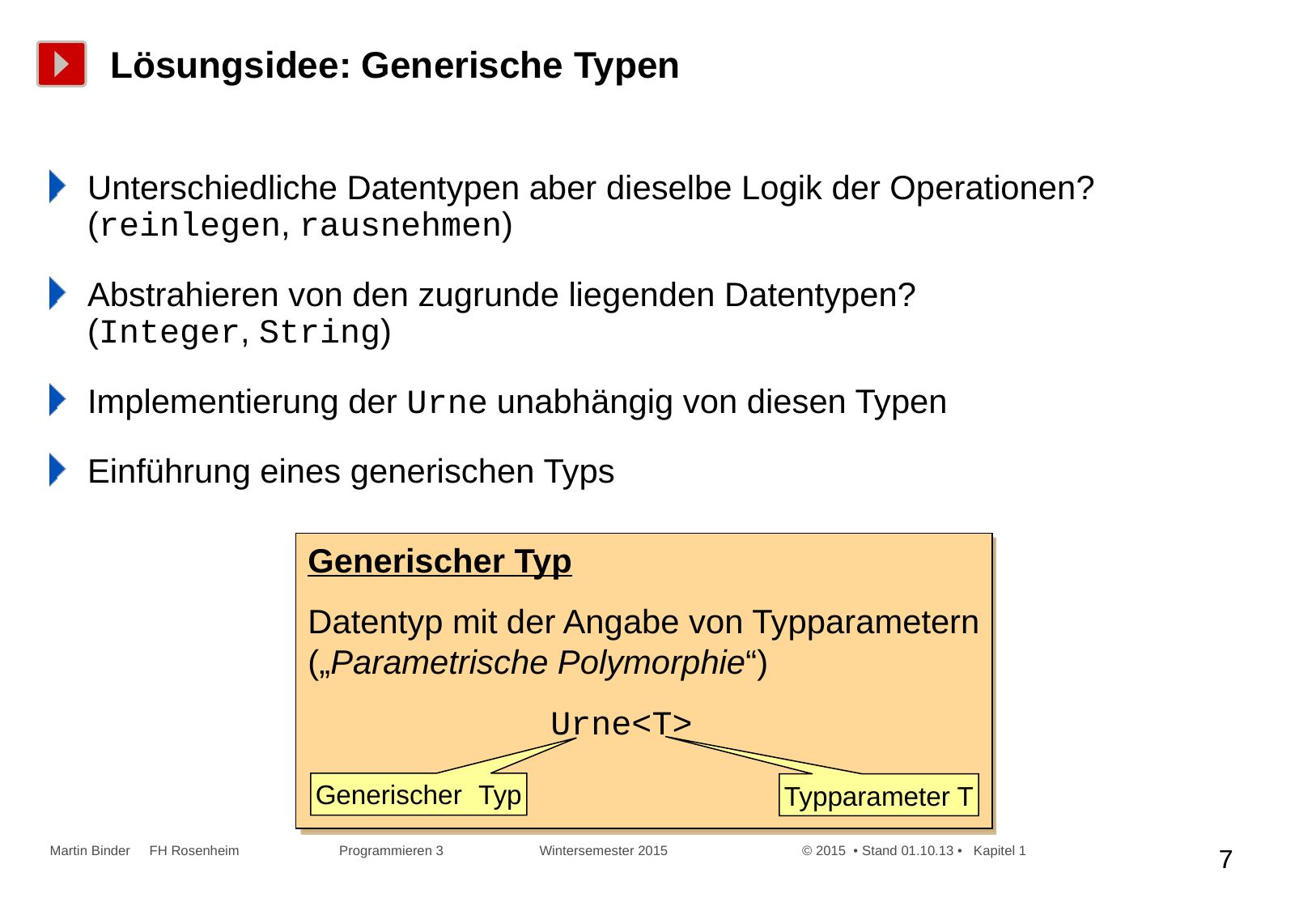

# Lösungsidee: Generische Typen
Unterschiedliche Datentypen aber dieselbe Logik der Operationen?
(reinlegen, rausnehmen)
Abstrahieren von den zugrunde liegenden Datentypen?
(Integer, String)
Implementierung der Urne unabhängig von diesen Typen
Einführung eines generischen Typs
Generischer Typ

Datentyp mit der Angabe von Typparametern

		Urne<T>

Generischer Typ

Datentyp mit der Angabe von Typparametern
(„Parametrische Polymorphie“)

		Urne<T>

Generischer Typ
Typparameter T
Martin Binder     FH Rosenheim                          Programmieren 3                         Wintersemester 2015                                   © 2015  • Stand 01.10.13 •   Kapitel 1